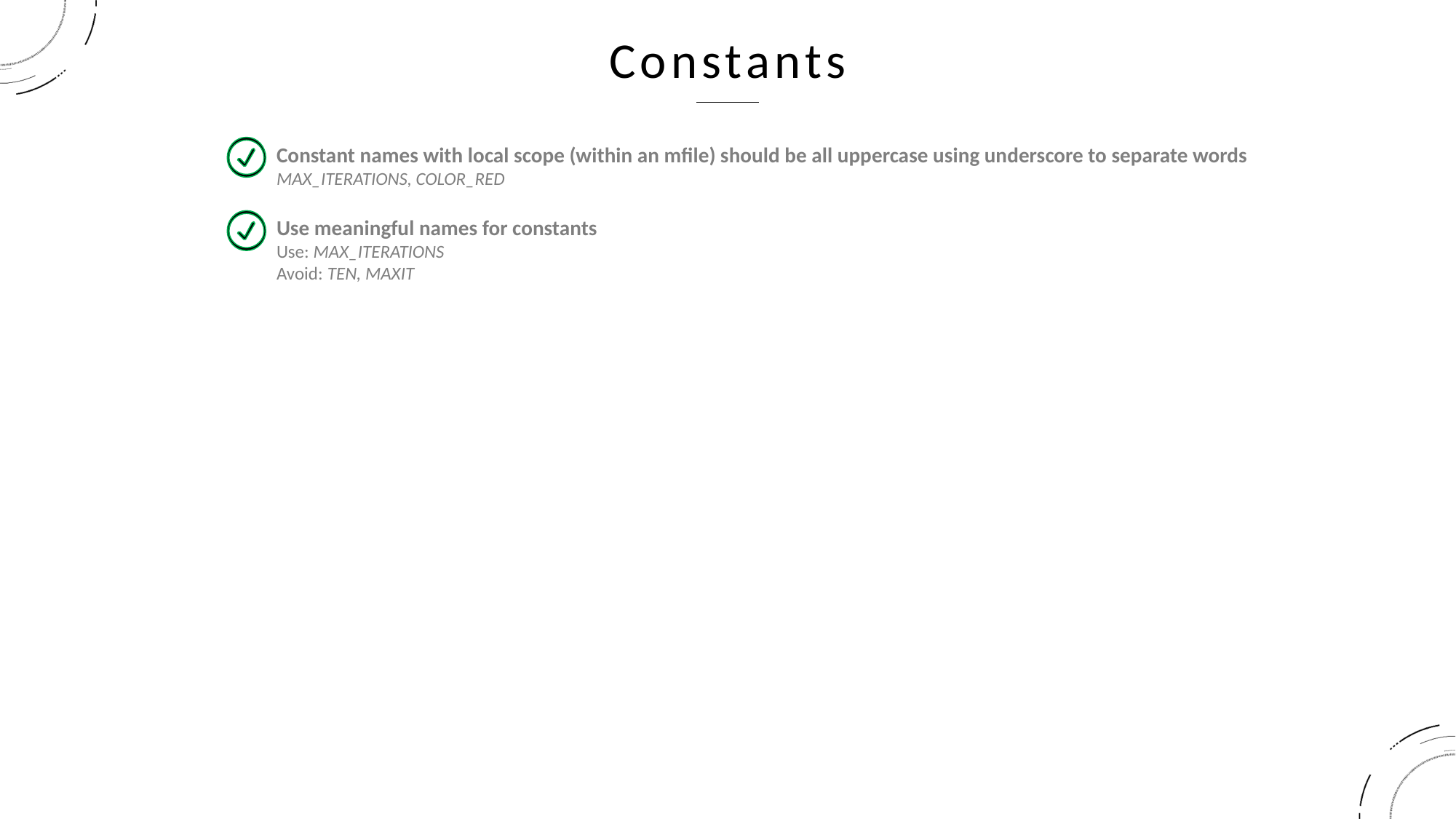

Constants
Constant names with local scope (within an mfile) should be all uppercase using underscore to separate words
MAX_ITERATIONS, COLOR_RED

Use meaningful names for constants
Use: MAX_ITERATIONS
Avoid: TEN, MAXIT